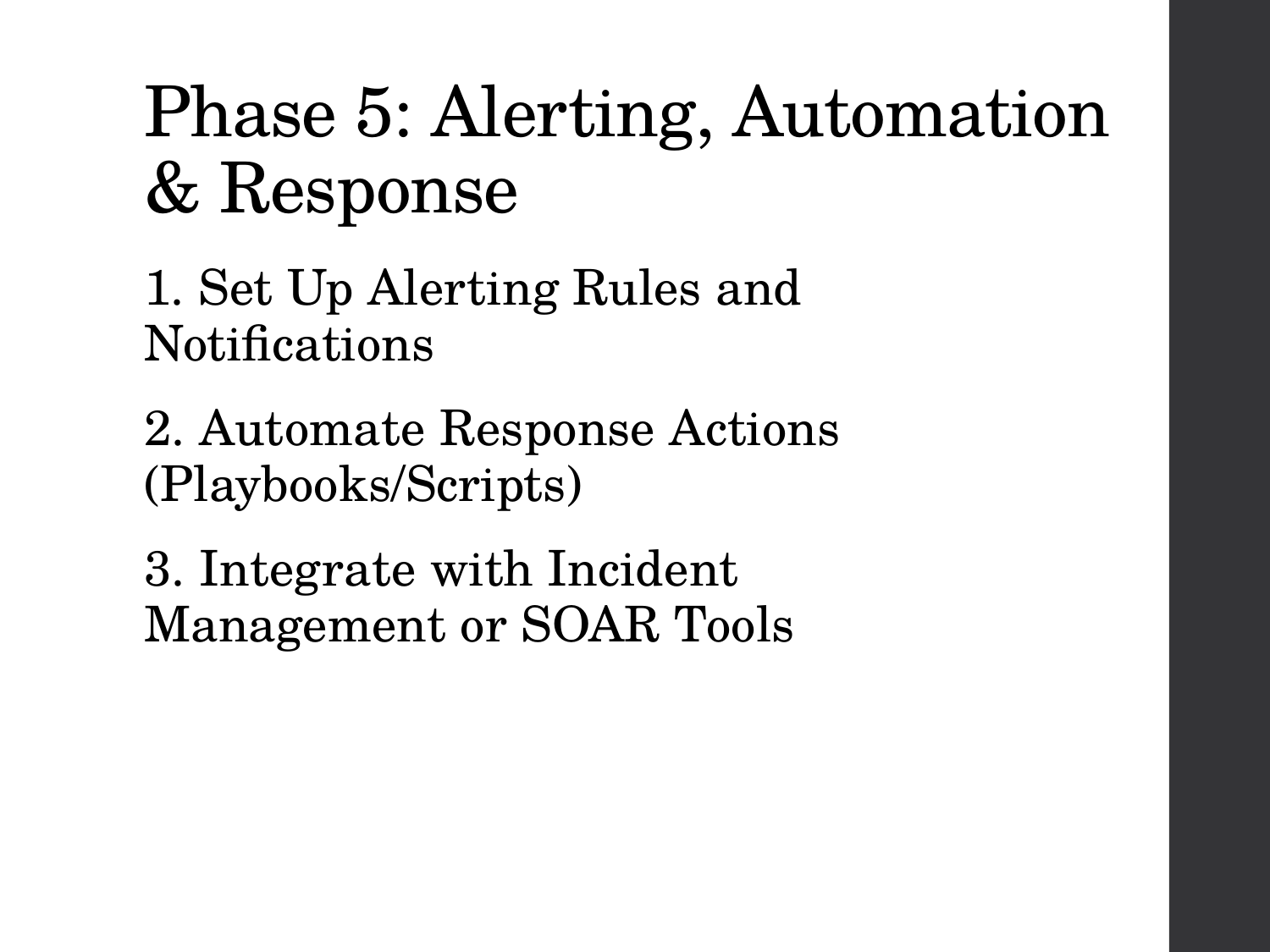

# Phase 5: Alerting, Automation & Response
1. Set Up Alerting Rules and Notifications
2. Automate Response Actions (Playbooks/Scripts)
3. Integrate with Incident Management or SOAR Tools